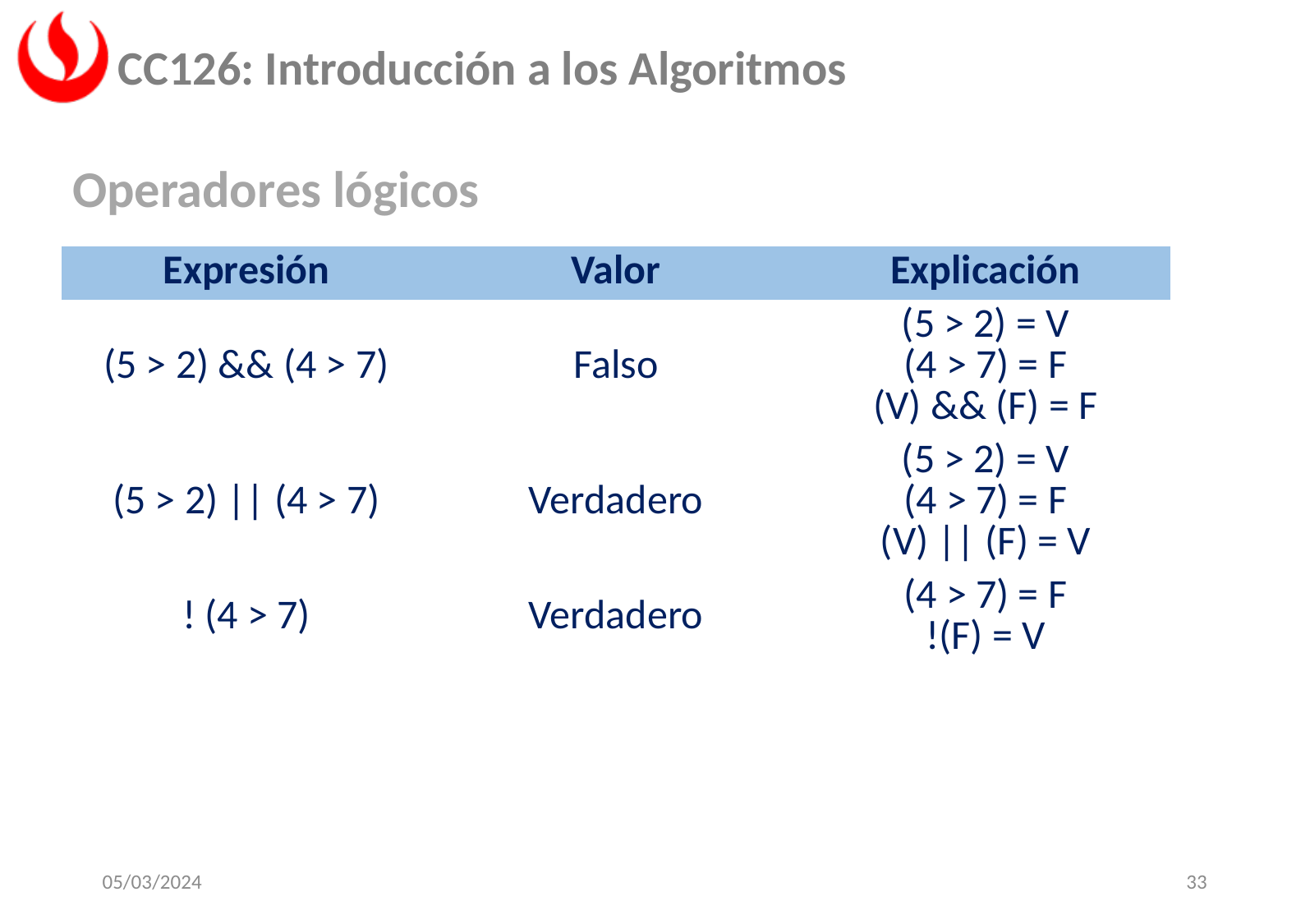

Operadores lógicos
| Expresión | Valor | Explicación |
| --- | --- | --- |
| (5 > 2) && (4 > 7) | Falso | (5 > 2) = V (4 > 7) = F (V) && (F) = F |
| (5 > 2) || (4 > 7) | Verdadero | (5 > 2) = V (4 > 7) = F (V) || (F) = V |
| ! (4 > 7) | Verdadero | (4 > 7) = F !(F) = V |
05/03/2024
33